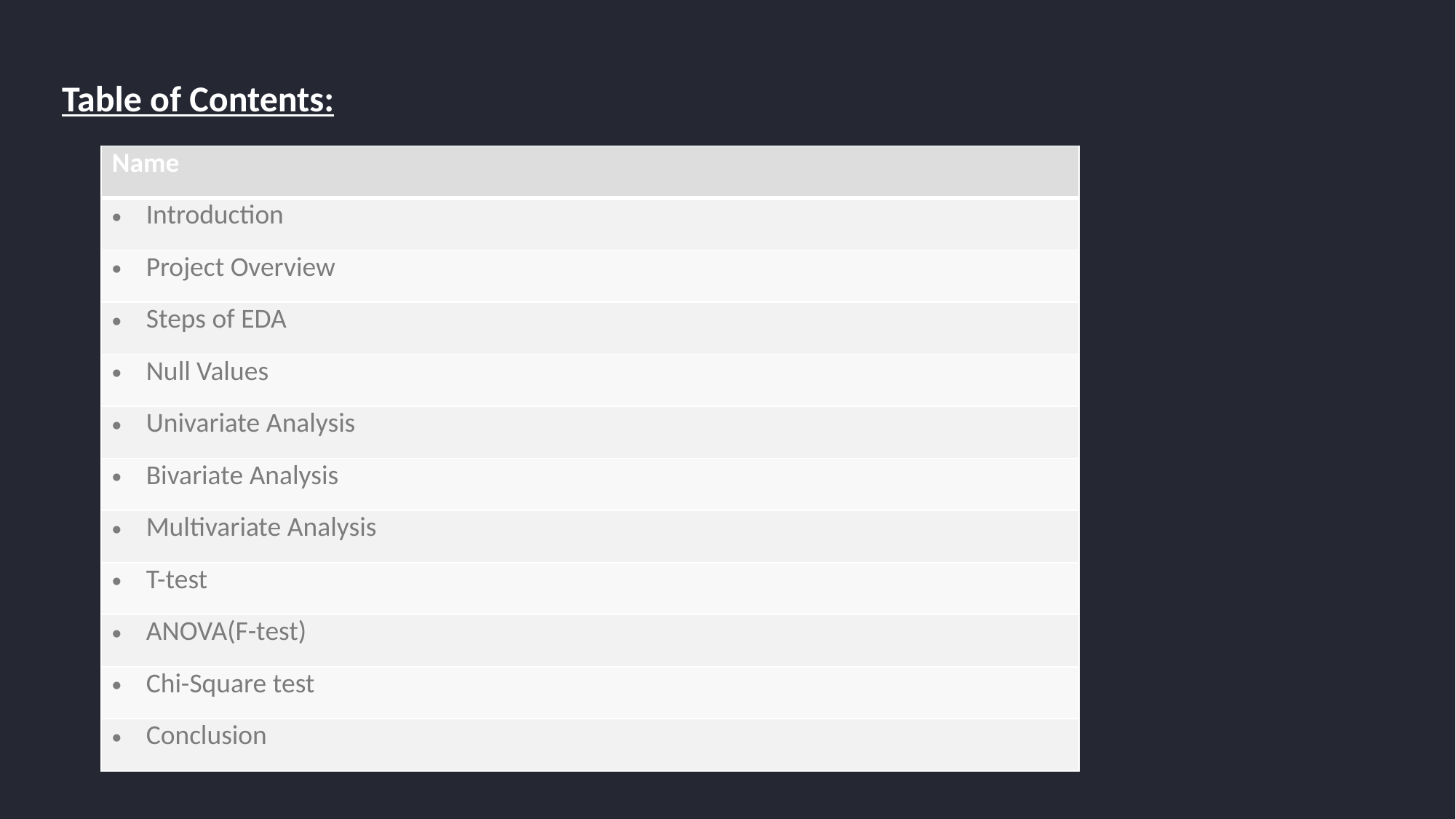

Table of Contents:
| Name |
| --- |
| Introduction |
| Project Overview |
| Steps of EDA |
| Null Values |
| Univariate Analysis |
| Bivariate Analysis |
| Multivariate Analysis |
| T-test |
| ANOVA(F-test) |
| Chi-Square test |
| Conclusion |